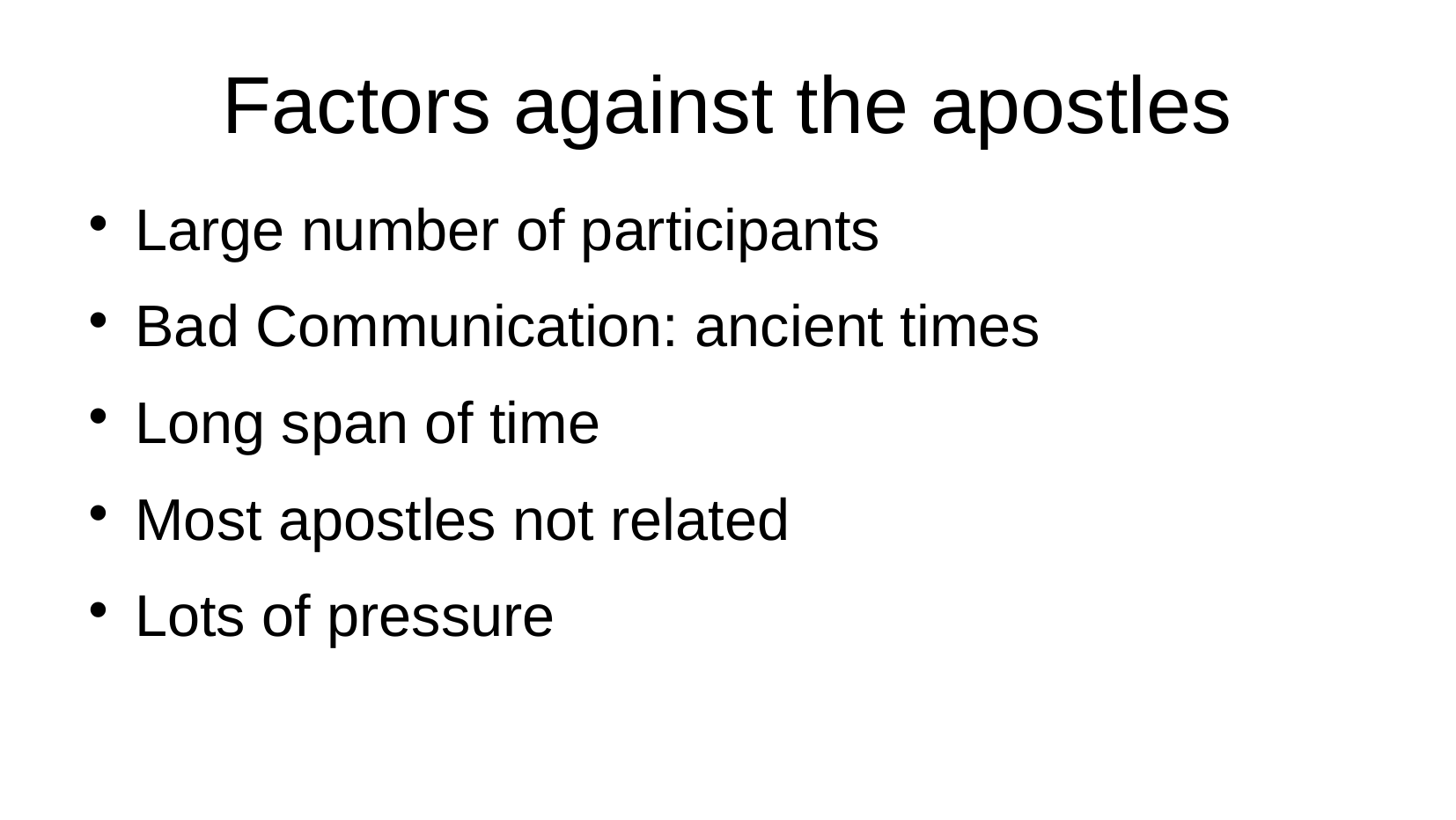

# Factors against the apostles
Large number of participants
Bad Communication: ancient times
Long span of time
Most apostles not related
Lots of pressure